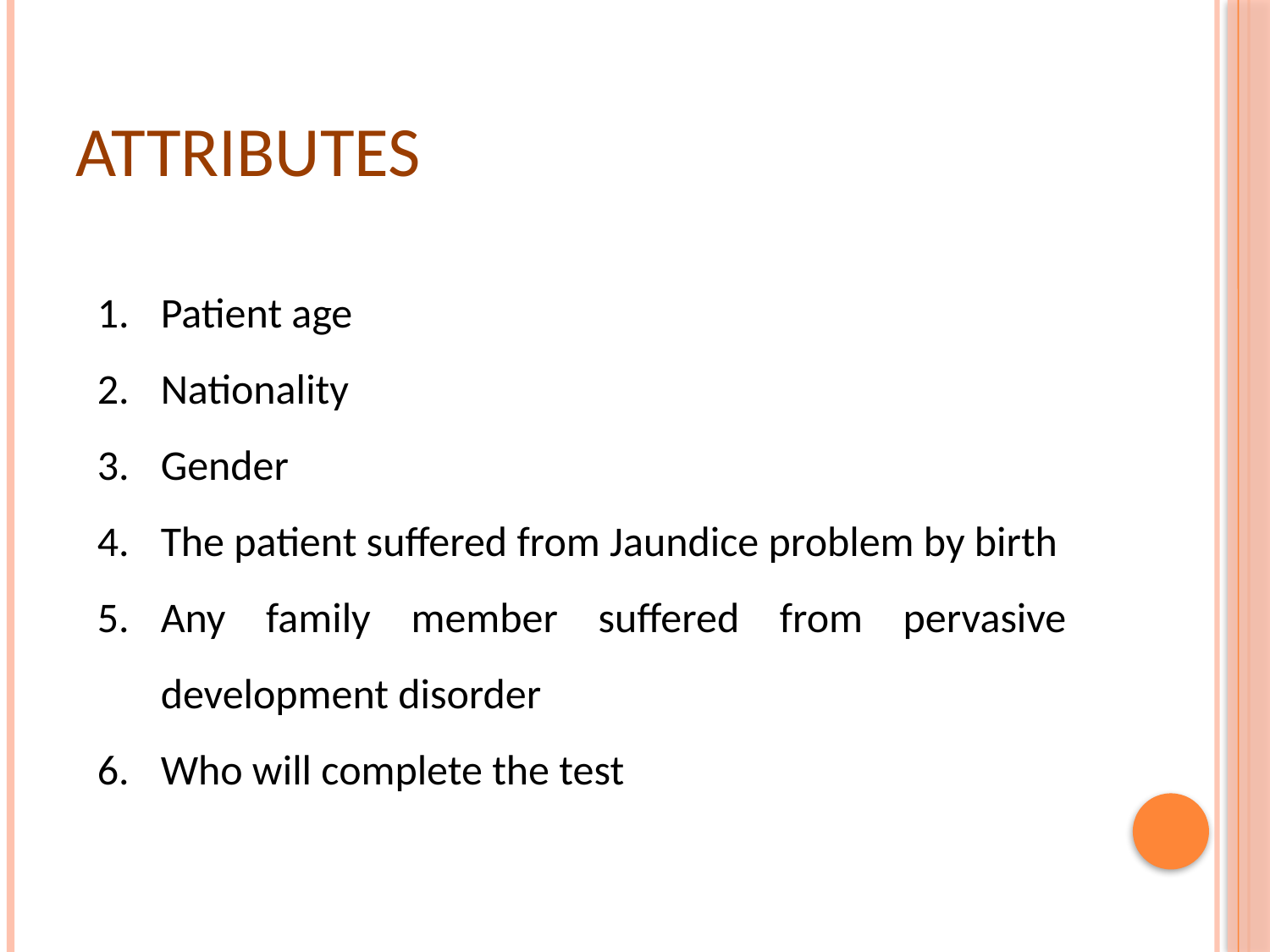

# Attributes
Patient age
Nationality
Gender
The patient suffered from Jaundice problem by birth
Any family member suffered from pervasive development disorder
Who will complete the test